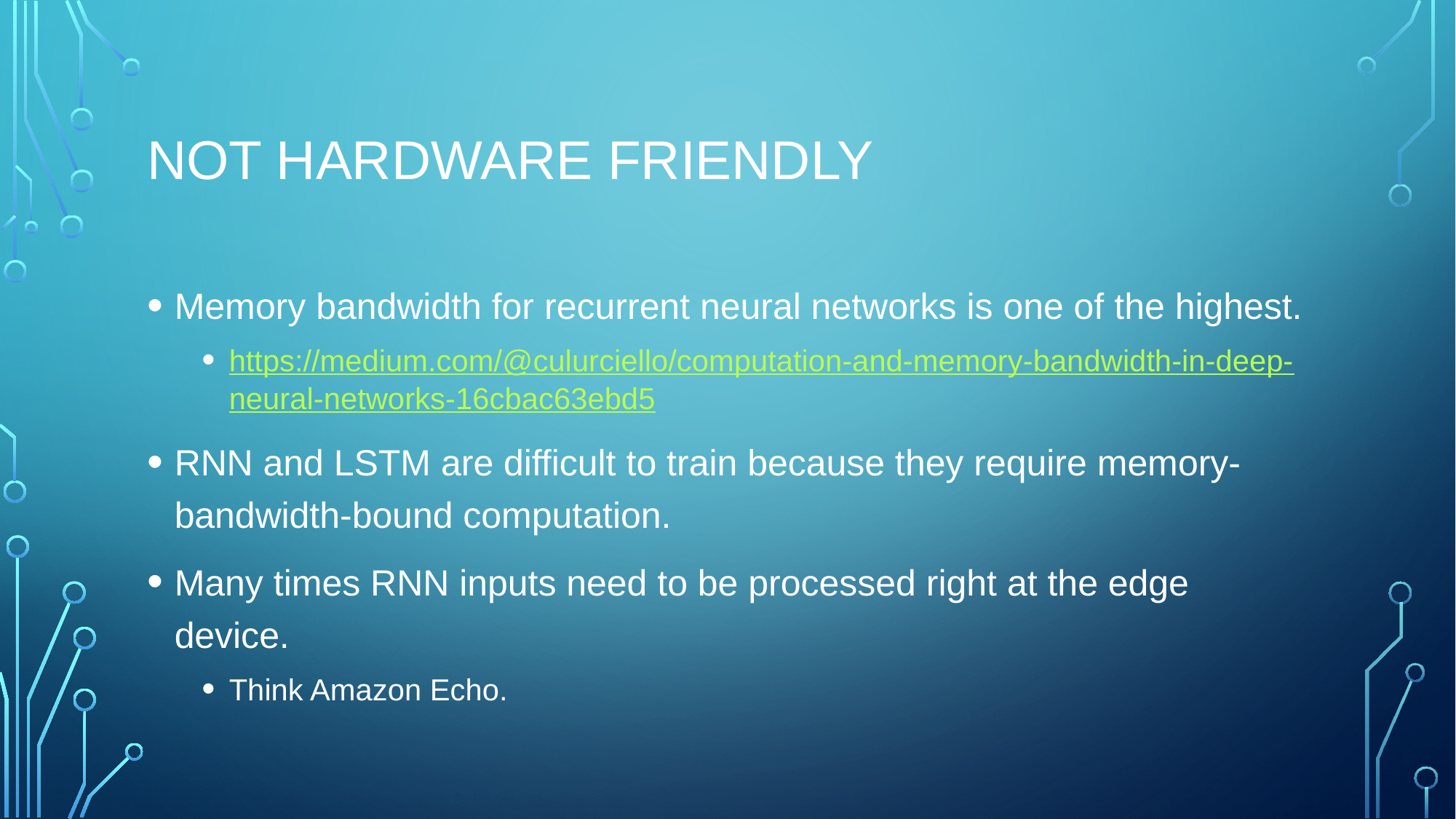

# Not hardware friendly
Memory bandwidth for recurrent neural networks is one of the highest.
https://medium.com/@culurciello/computation-and-memory-bandwidth-in-deep-neural-networks-16cbac63ebd5
RNN and LSTM are difficult to train because they require memory-bandwidth-bound computation.
Many times RNN inputs need to be processed right at the edge device.
Think Amazon Echo.